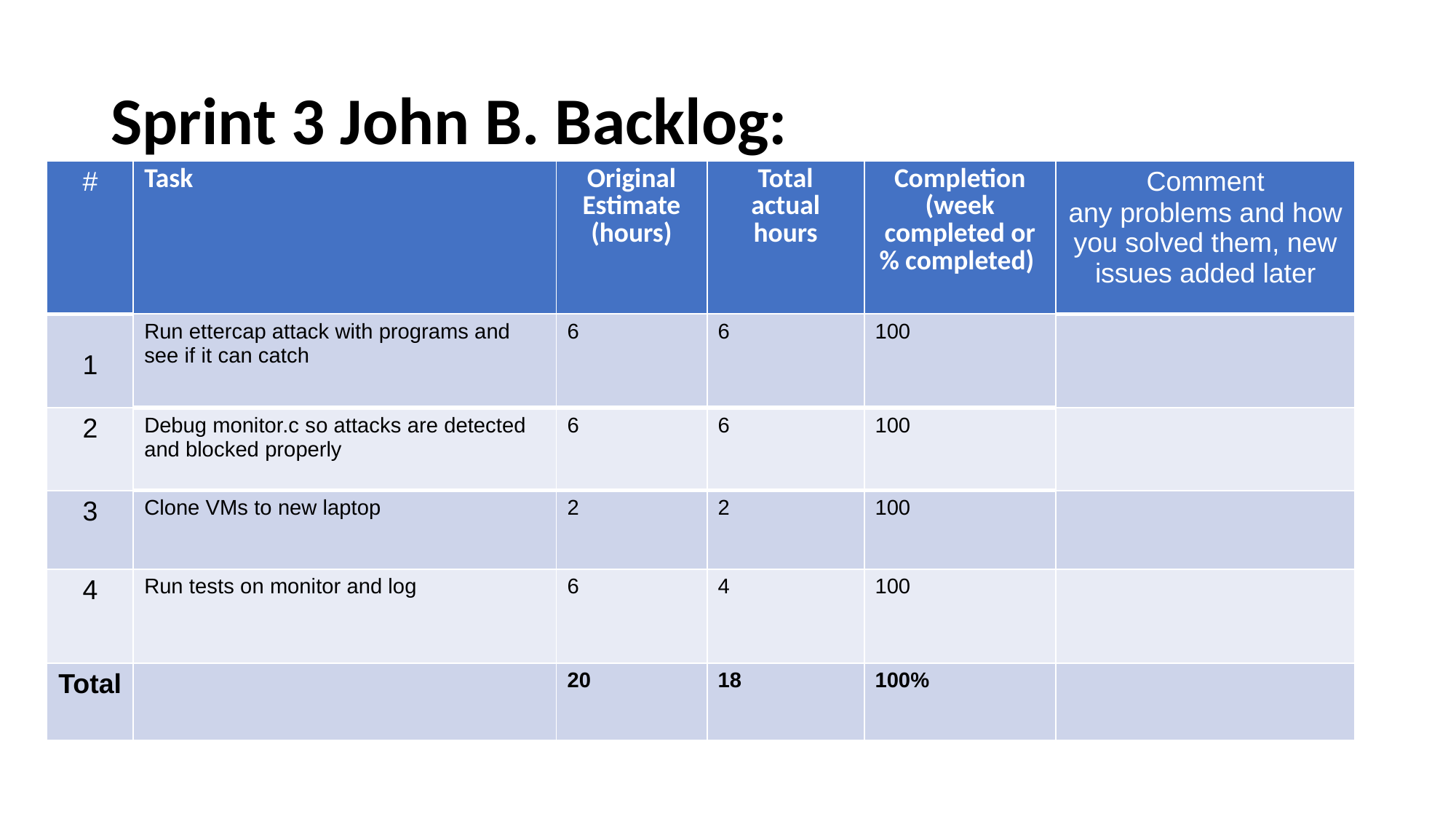

# Sprint 3 John B. Backlog:
| # | Task | Original Estimate (hours) | Total actual hours | Completion (week completed or % completed) | Comment any problems and how you solved them, new issues added later |
| --- | --- | --- | --- | --- | --- |
| 1 | Run ettercap attack with programs and see if it can catch | 6 | 6 | 100 |  |
| 2 | Debug monitor.c so attacks are detected and blocked properly | 6 | 6 | 100 |  |
| 3 | Clone VMs to new laptop | 2 | 2 | 100 |  |
| 4 | Run tests on monitor and log | 6 | 4 | 100 |  |
| Total |  | 20 | 18 | 100% |  |